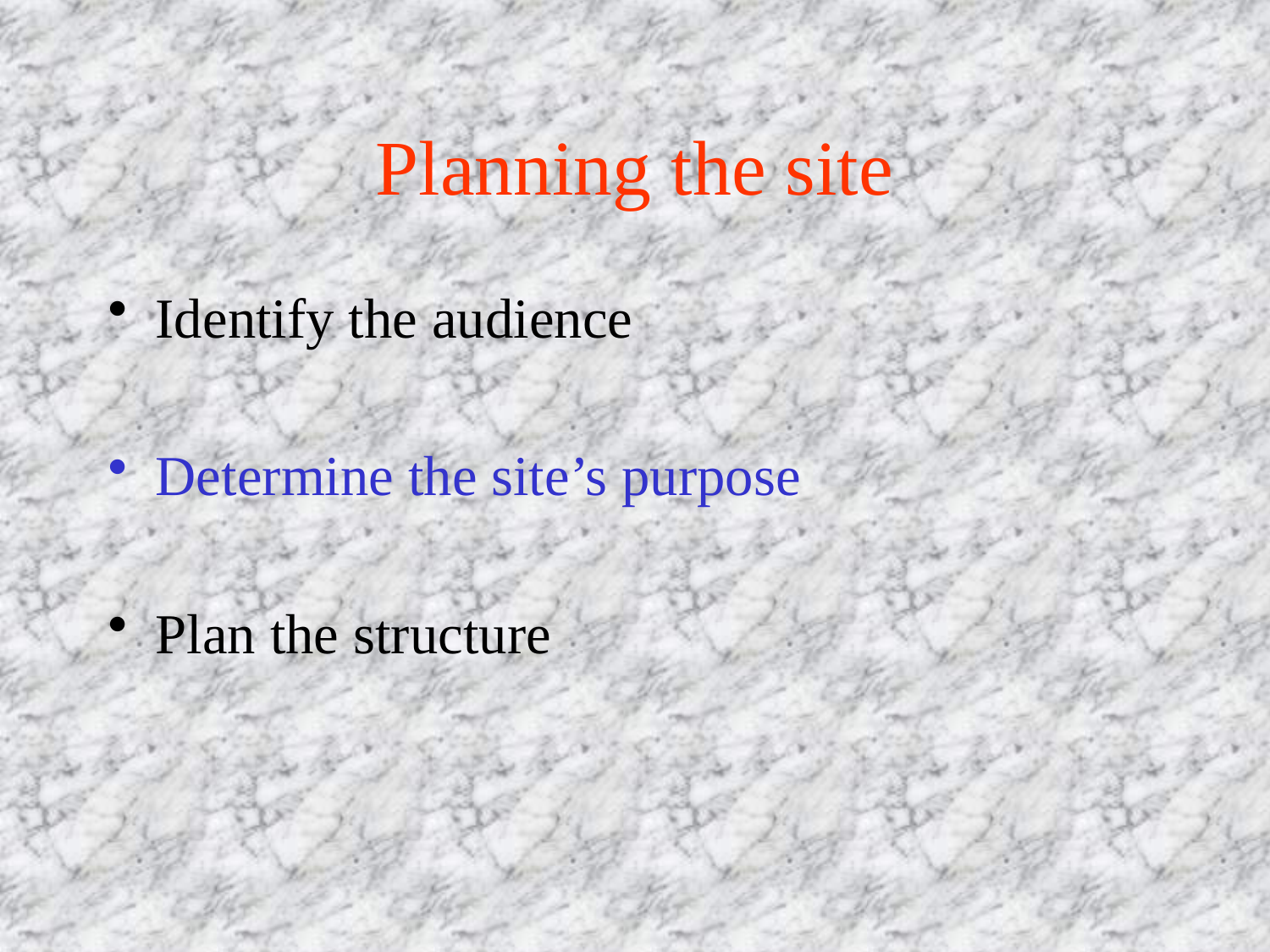

# Planning the site
Identify the audience

Determine the site’s purpose

Plan the structure